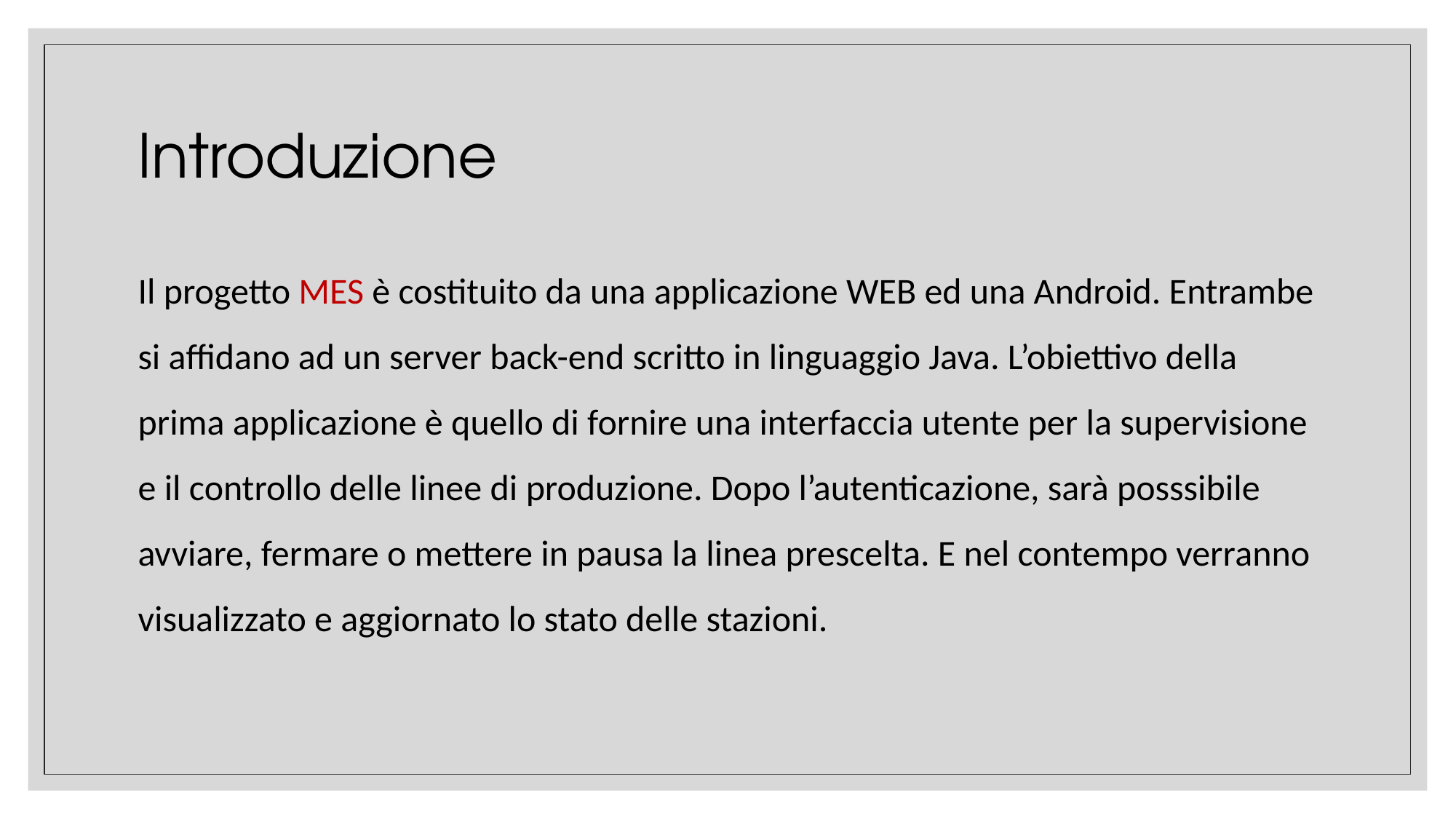

# Introduzione
Il progetto MES è costituito da una applicazione WEB ed una Android. Entrambe si affidano ad un server back-end scritto in linguaggio Java. L’obiettivo della prima applicazione è quello di fornire una interfaccia utente per la supervisione e il controllo delle linee di produzione. Dopo l’autenticazione, sarà posssibile avviare, fermare o mettere in pausa la linea prescelta. E nel contempo verranno visualizzato e aggiornato lo stato delle stazioni.